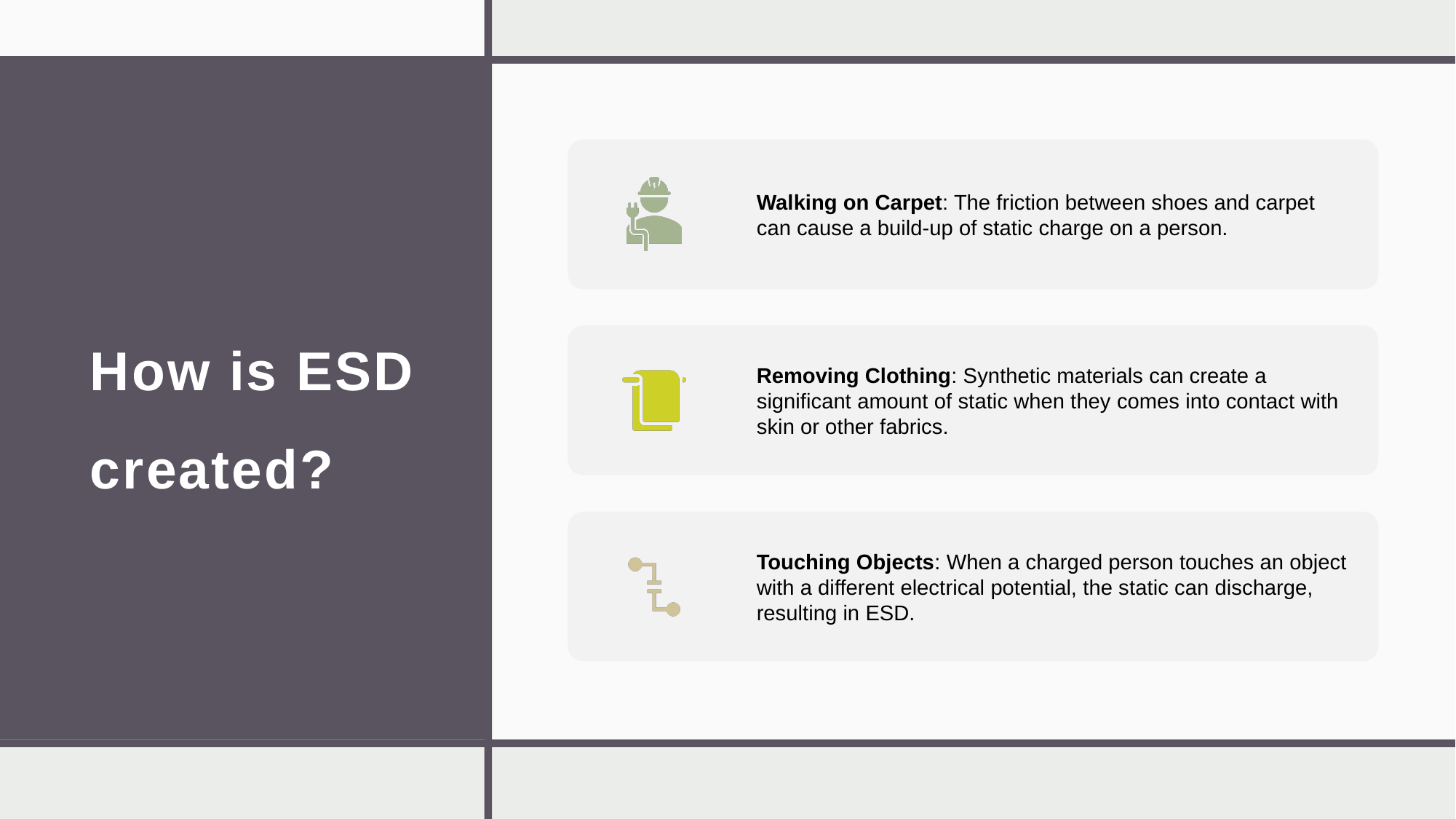

Walking on Carpet: The friction between shoes and carpet can cause a build-up of static charge on a person.
Removing Clothing: Synthetic materials can create a significant amount of static when they comes into contact with skin or other fabrics.
Touching Objects: When a charged person touches an object with a different electrical potential, the static can discharge, resulting in ESD.
# How is ESD created?